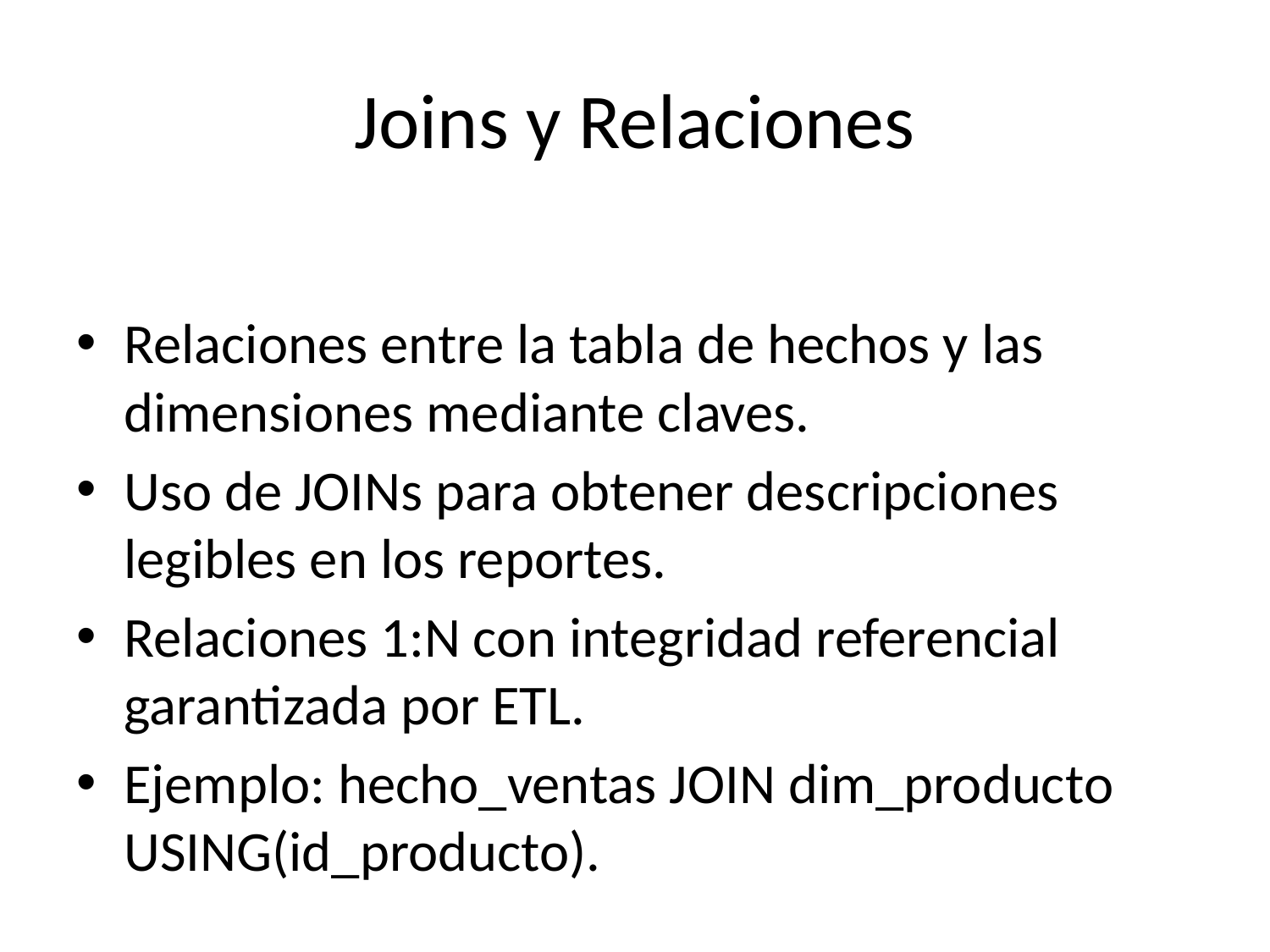

# Joins y Relaciones

Relaciones entre la tabla de hechos y las dimensiones mediante claves.
Uso de JOINs para obtener descripciones legibles en los reportes.
Relaciones 1:N con integridad referencial garantizada por ETL.
Ejemplo: hecho_ventas JOIN dim_producto USING(id_producto).